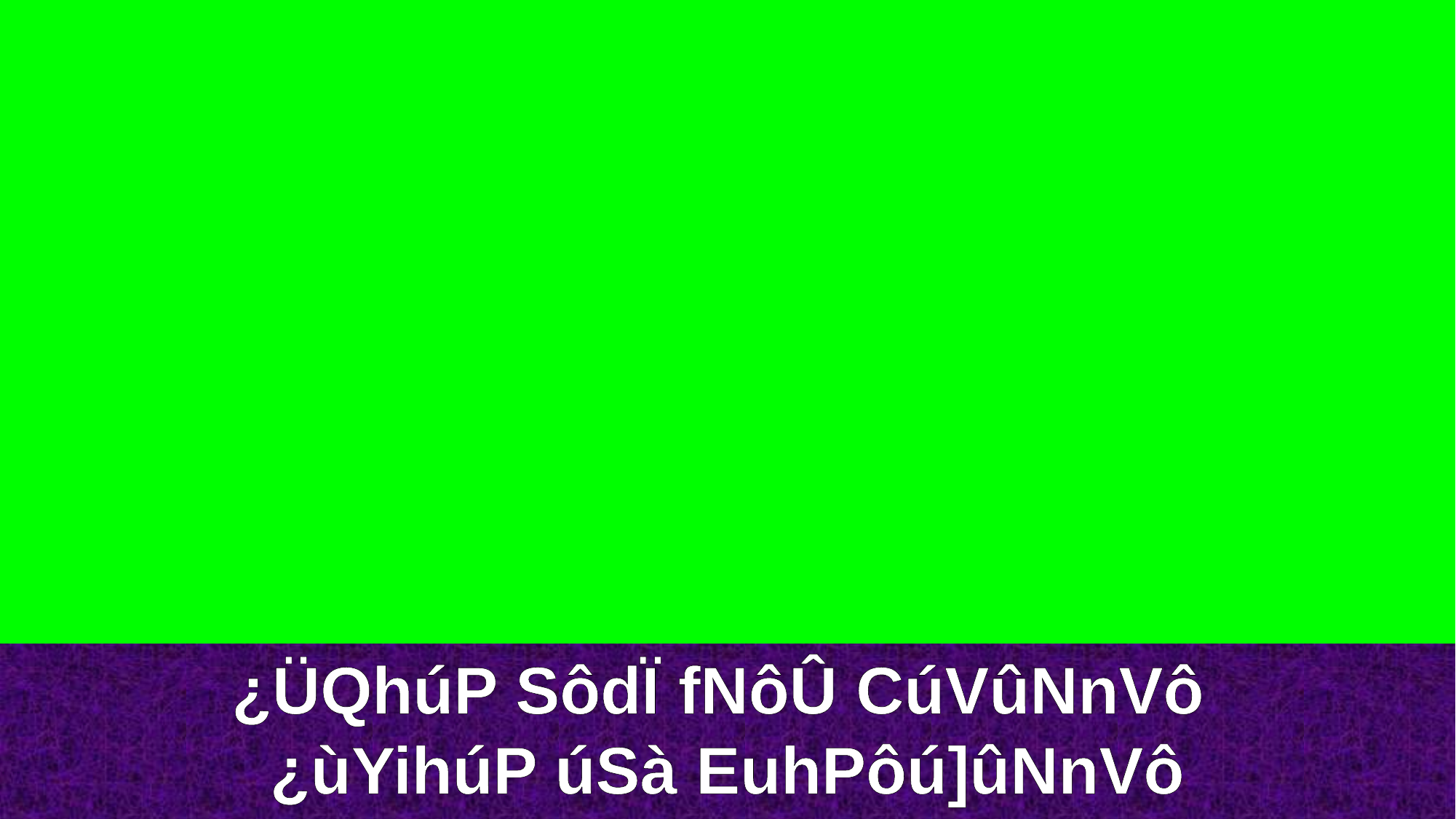

¿ÜQhúP SôdÏ fNôÛ CúVûNnVô
¿ùYihúP úSà EuhPôú]ûNnVô